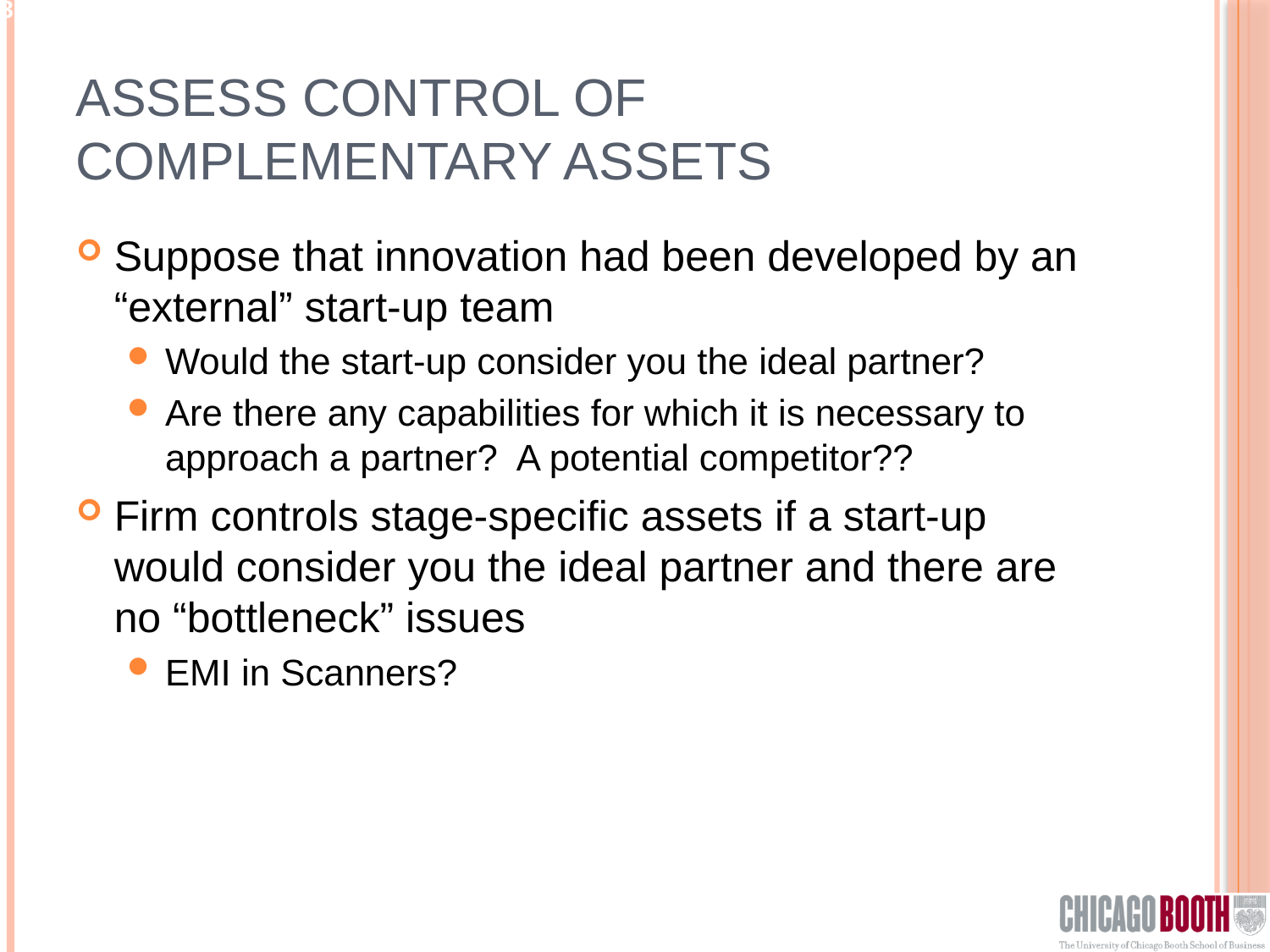

# Assess Control of Complementary Assets
Suppose that innovation had been developed by an “external” start-up team
Would the start-up consider you the ideal partner?
Are there any capabilities for which it is necessary to approach a partner?  A potential competitor??
Firm controls stage-specific assets if a start-up would consider you the ideal partner and there are no “bottleneck” issues
EMI in Scanners?
33